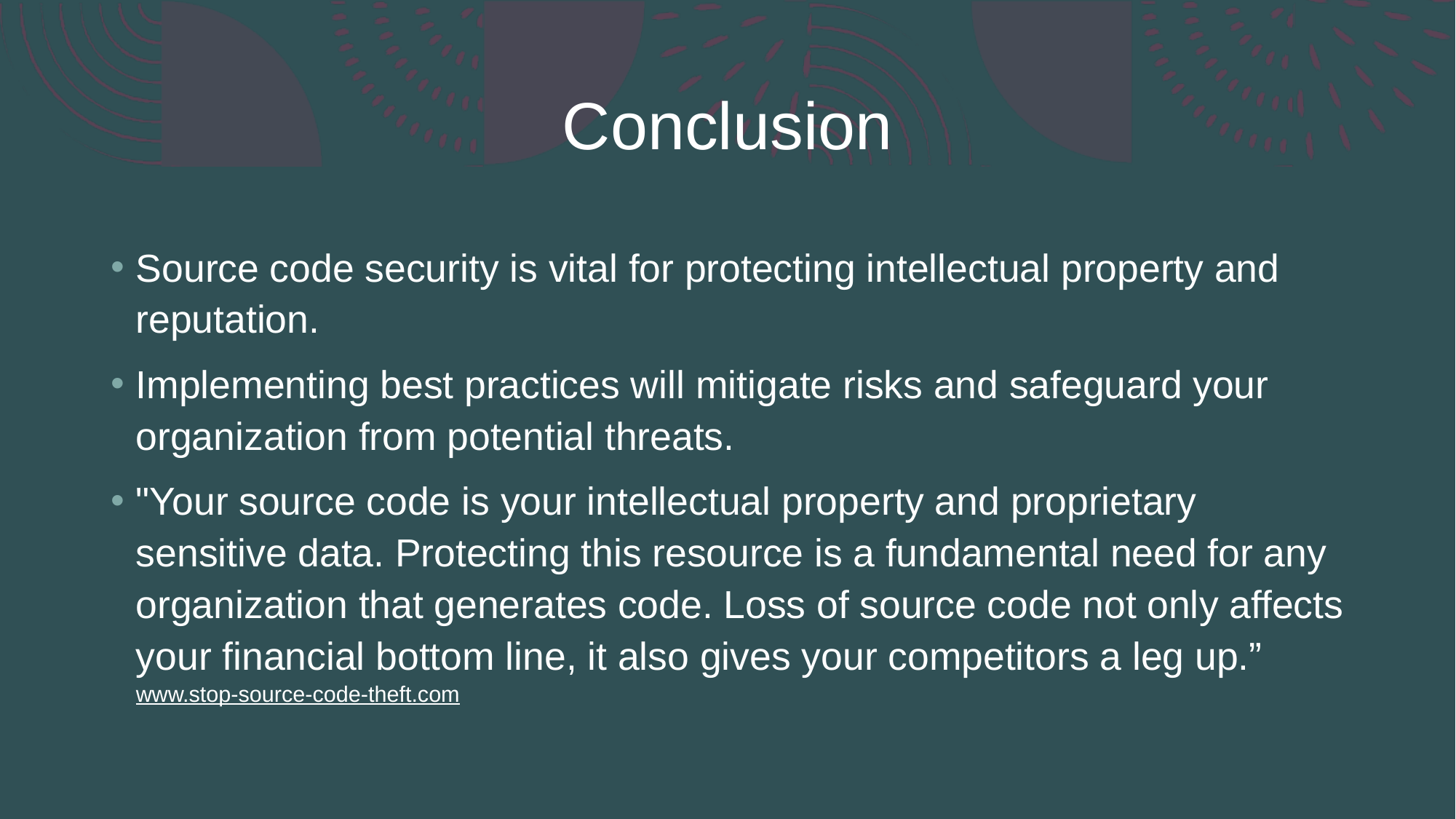

# Conclusion
Source code security is vital for protecting intellectual property and reputation.
Implementing best practices will mitigate risks and safeguard your organization from potential threats.
"Your source code is your intellectual property and proprietary sensitive data. Protecting this resource is a fundamental need for any organization that generates code. Loss of source code not only affects your financial bottom line, it also gives your competitors a leg up.” www.stop-source-code-theft.com